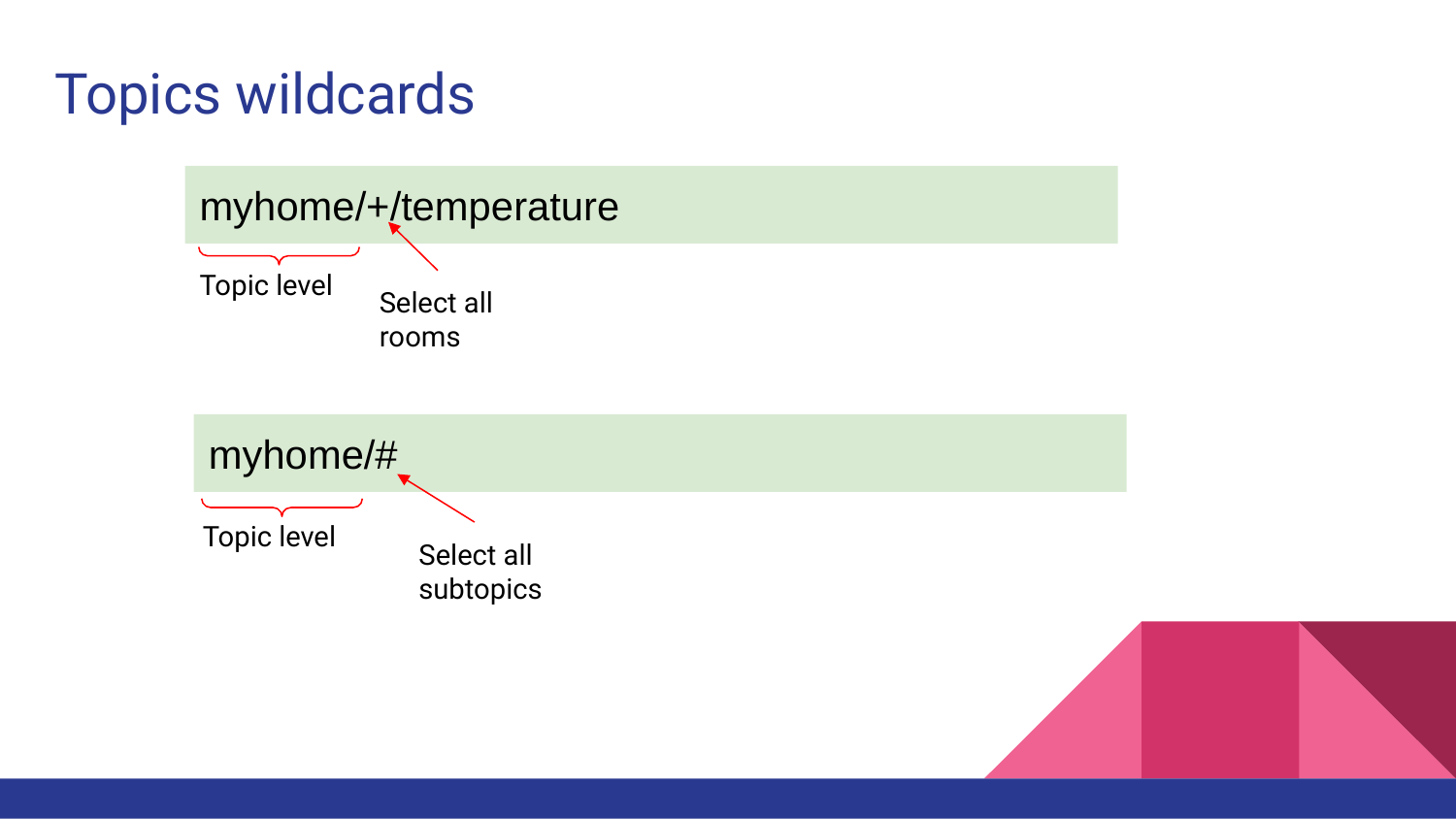

# Topics wildcards
myhome/+/temperature

Topic level
Select all rooms
myhome/#

Topic level
Select all subtopics